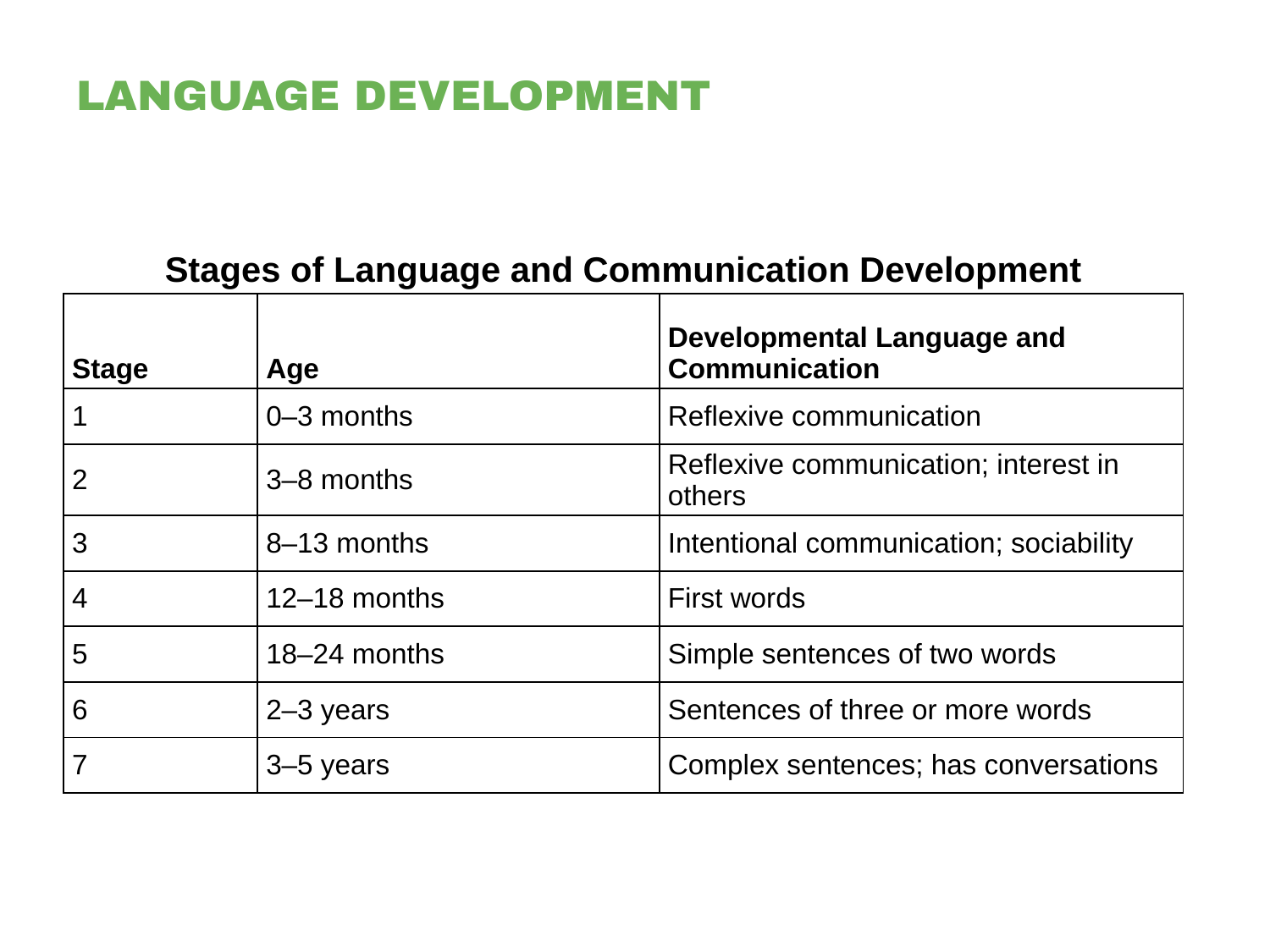

# LANGUAGE DEVELOPMENT
| Stages of Language and Communication Development |  |  |
| --- | --- | --- |
| Stage | Age | Developmental Language and Communication |
| 1 | 0–3 months | Reflexive communication |
| 2 | 3–8 months | Reflexive communication; interest in others |
| 3 | 8–13 months | Intentional communication; sociability |
| 4 | 12–18 months | First words |
| 5 | 18–24 months | Simple sentences of two words |
| 6 | 2–3 years | Sentences of three or more words |
| 7 | 3–5 years | Complex sentences; has conversations |